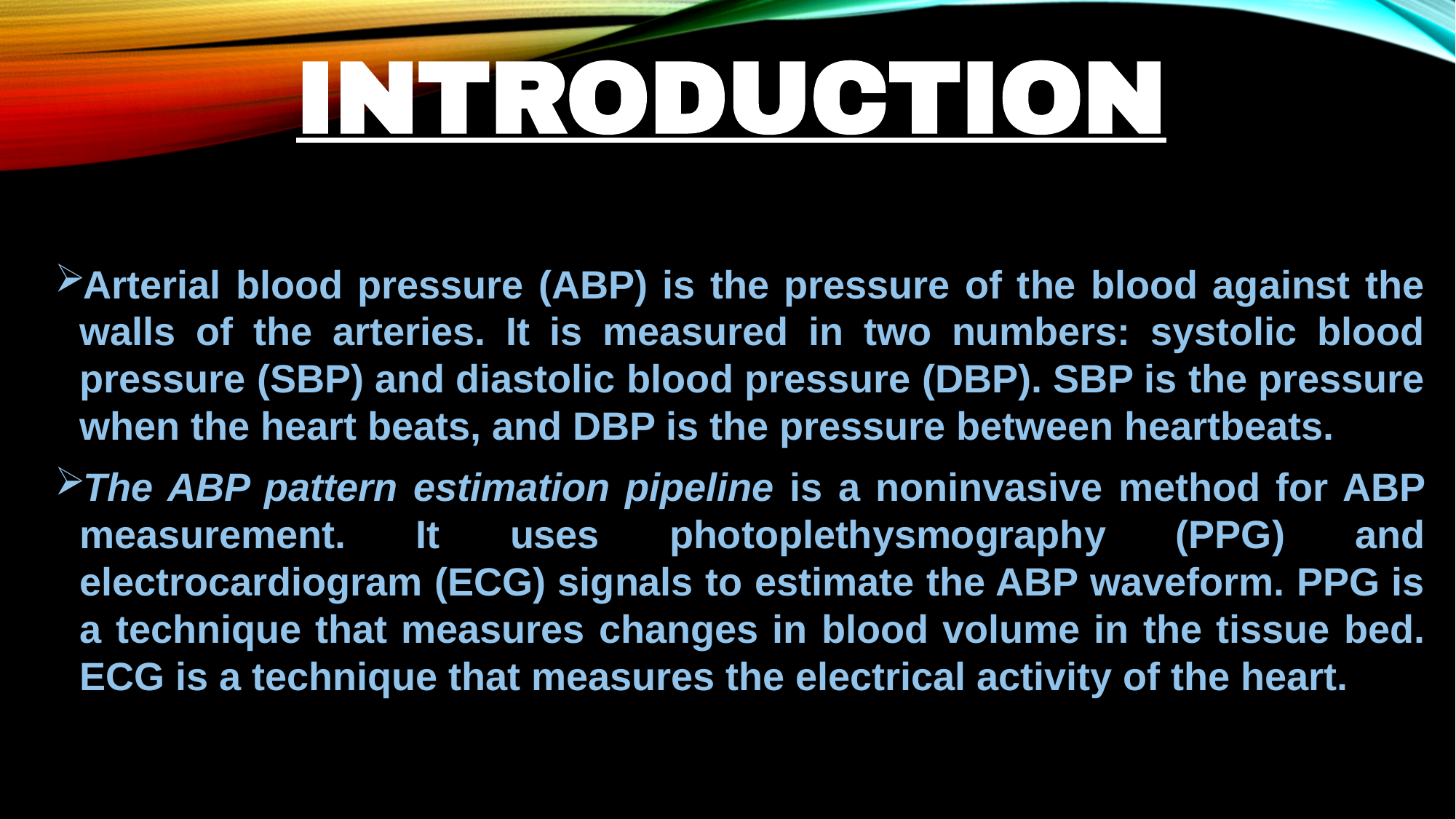

# INTRODUCTION
Arterial blood pressure (ABP) is the pressure of the blood against the walls of the arteries. It is measured in two numbers: systolic blood pressure (SBP) and diastolic blood pressure (DBP). SBP is the pressure when the heart beats, and DBP is the pressure between heartbeats.
The ABP pattern estimation pipeline is a noninvasive method for ABP measurement. It uses photoplethysmography (PPG) and electrocardiogram (ECG) signals to estimate the ABP waveform. PPG is a technique that measures changes in blood volume in the tissue bed. ECG is a technique that measures the electrical activity of the heart.